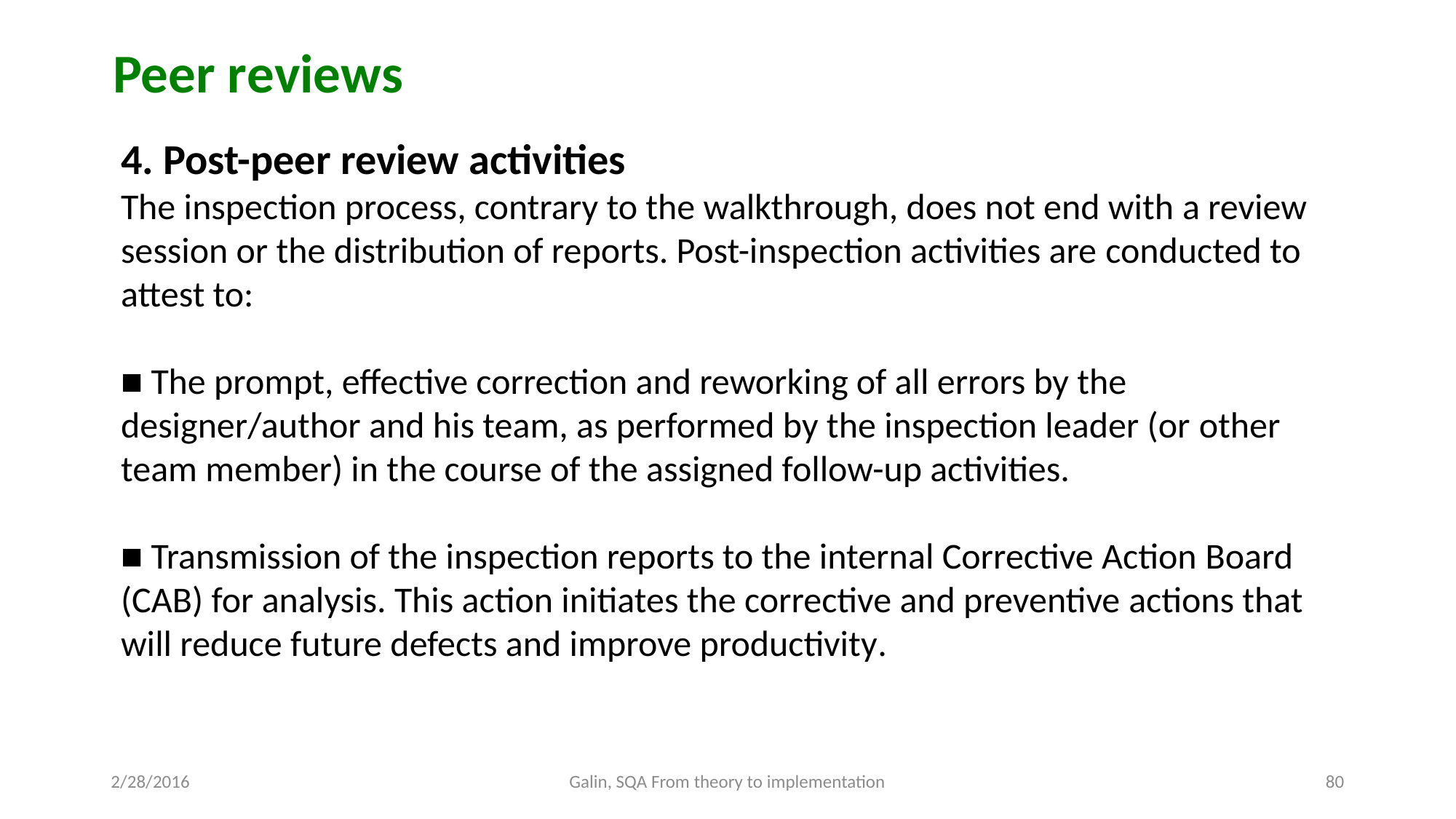

Peer reviews
4. Post-peer review activities
The inspection process, contrary to the walkthrough, does not end with a review session or the distribution of reports. Post-inspection activities are conducted to attest to:

■ The prompt, effective correction and reworking of all errors by the
designer/author and his team, as performed by the inspection leader (or other team member) in the course of the assigned follow-up activities.

■ Transmission of the inspection reports to the internal Corrective Action Board (CAB) for analysis. This action initiates the corrective and preventive actions that will reduce future defects and improve productivity.

2/28/2016
Galin, SQA From theory to implementation
80